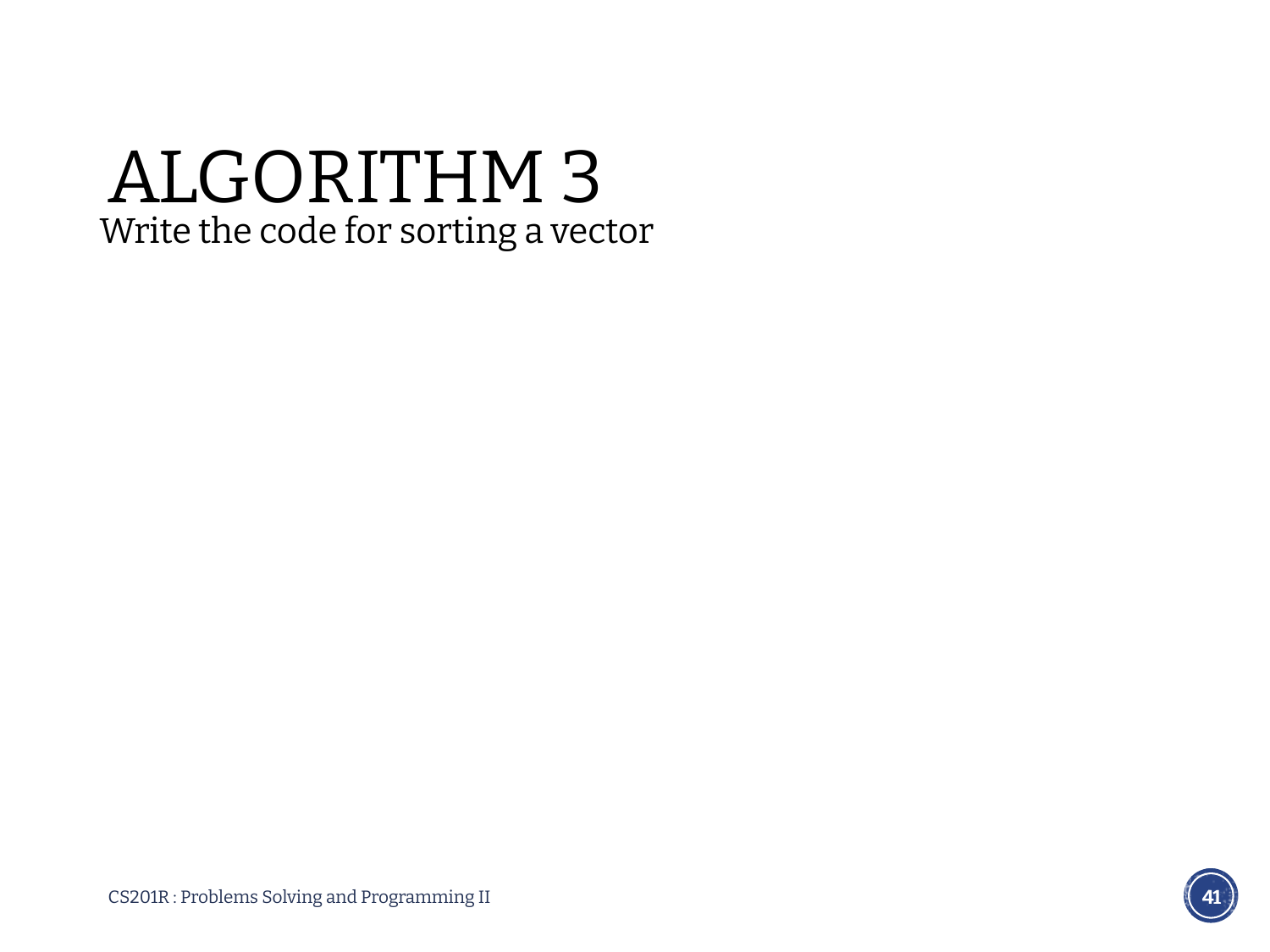

# ALGORITHM 3
Write the code for sorting a vector
CS201R : Problems Solving and Programming II
41